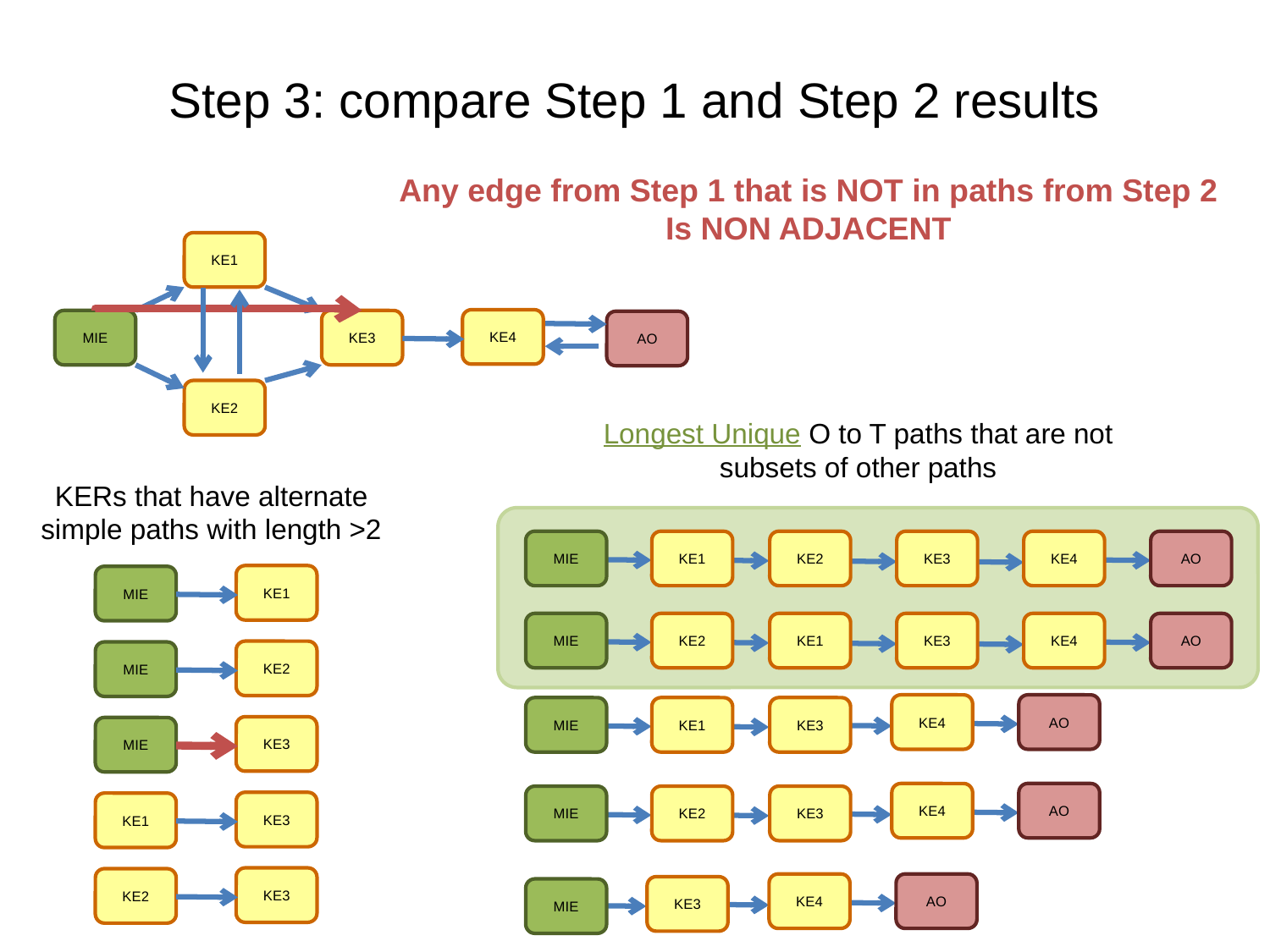

# Step 3: compare Step 1 and Step 2 results
Any edge from Step 1 that is NOT in paths from Step 2
Is NON ADJACENT
KE1
KE4
MIE
KE3
AO
KE2
Longest Unique O to T paths that are not subsets of other paths
KERs that have alternate simple paths with length >2

AO
KE4
MIE
KE1
KE2
KE3
KE1
MIE
AO
KE4
MIE
KE2
KE1
KE3
KE2
MIE
AO
KE4
MIE
KE1
KE3
KE3
MIE
AO
KE4
MIE
KE2
KE3
KE3
KE1
KE3
KE2
AO
KE4
KE3
MIE